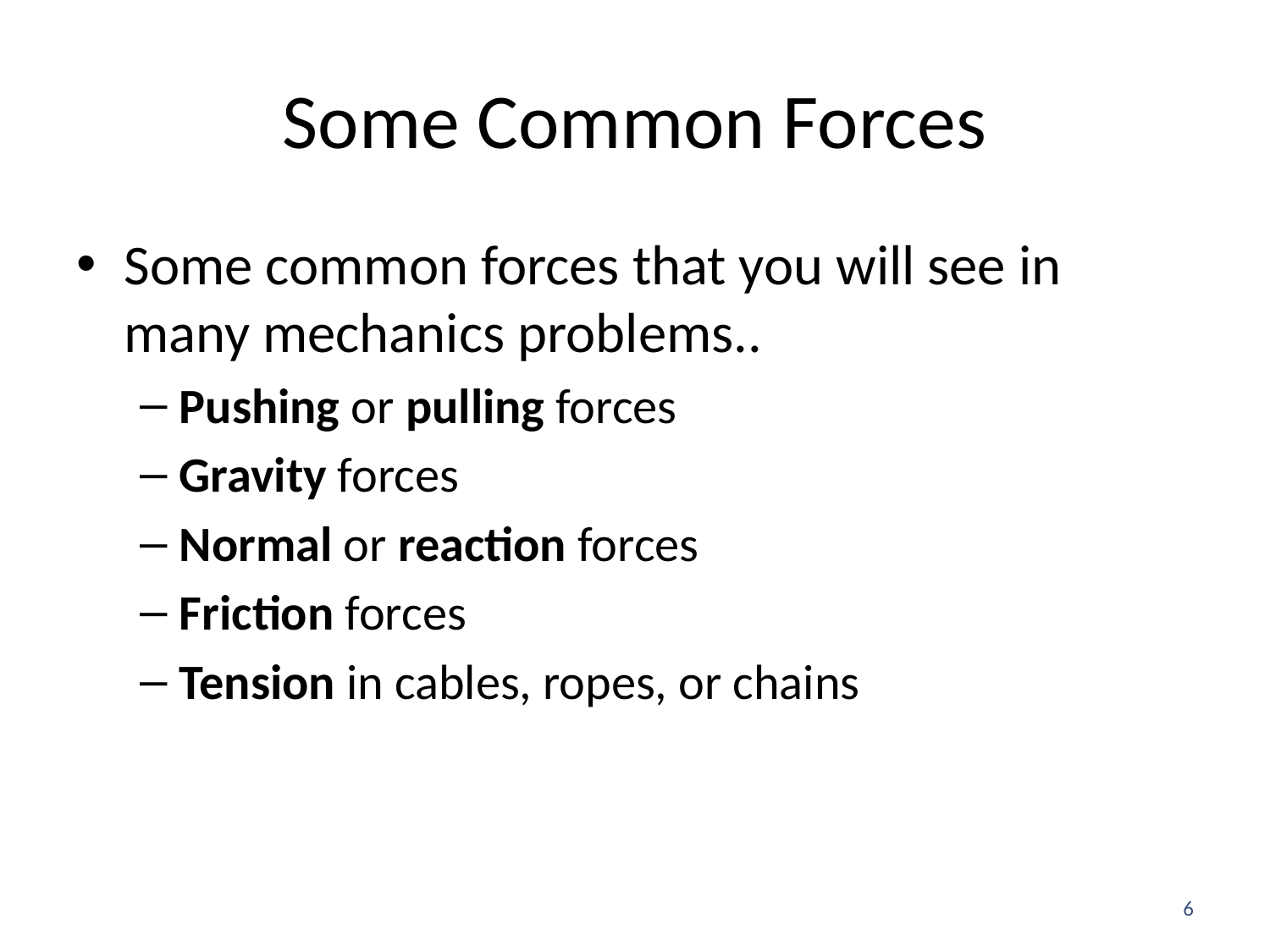

# Some Common Forces
Some common forces that you will see in many mechanics problems..
Pushing or pulling forces
Gravity forces
Normal or reaction forces
Friction forces
Tension in cables, ropes, or chains

6